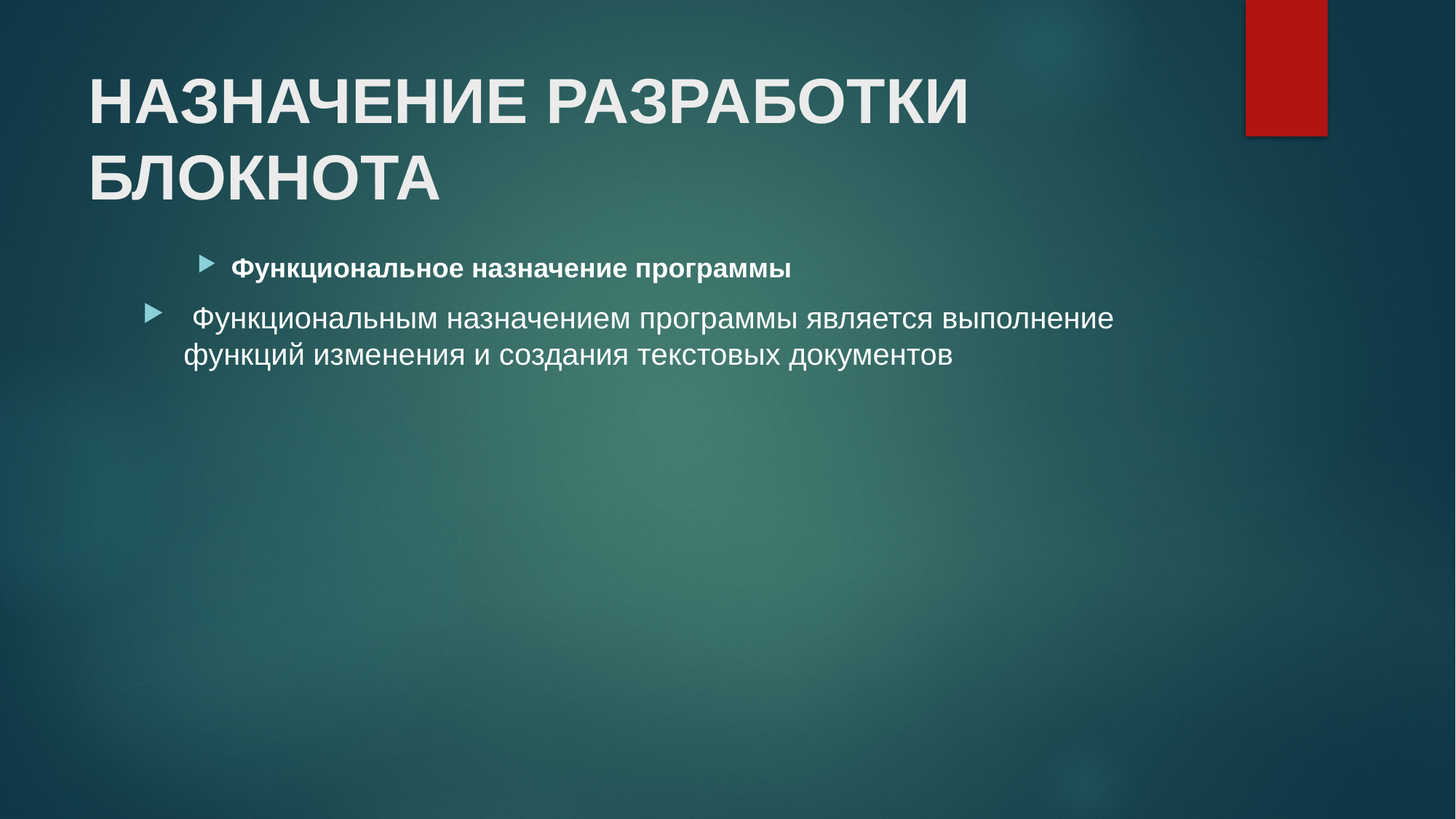

# Назначение разработки блокнота
Функциональное назначение программы
 Функциональным назначением программы является выполнение функций изменения и создания текстовых документов